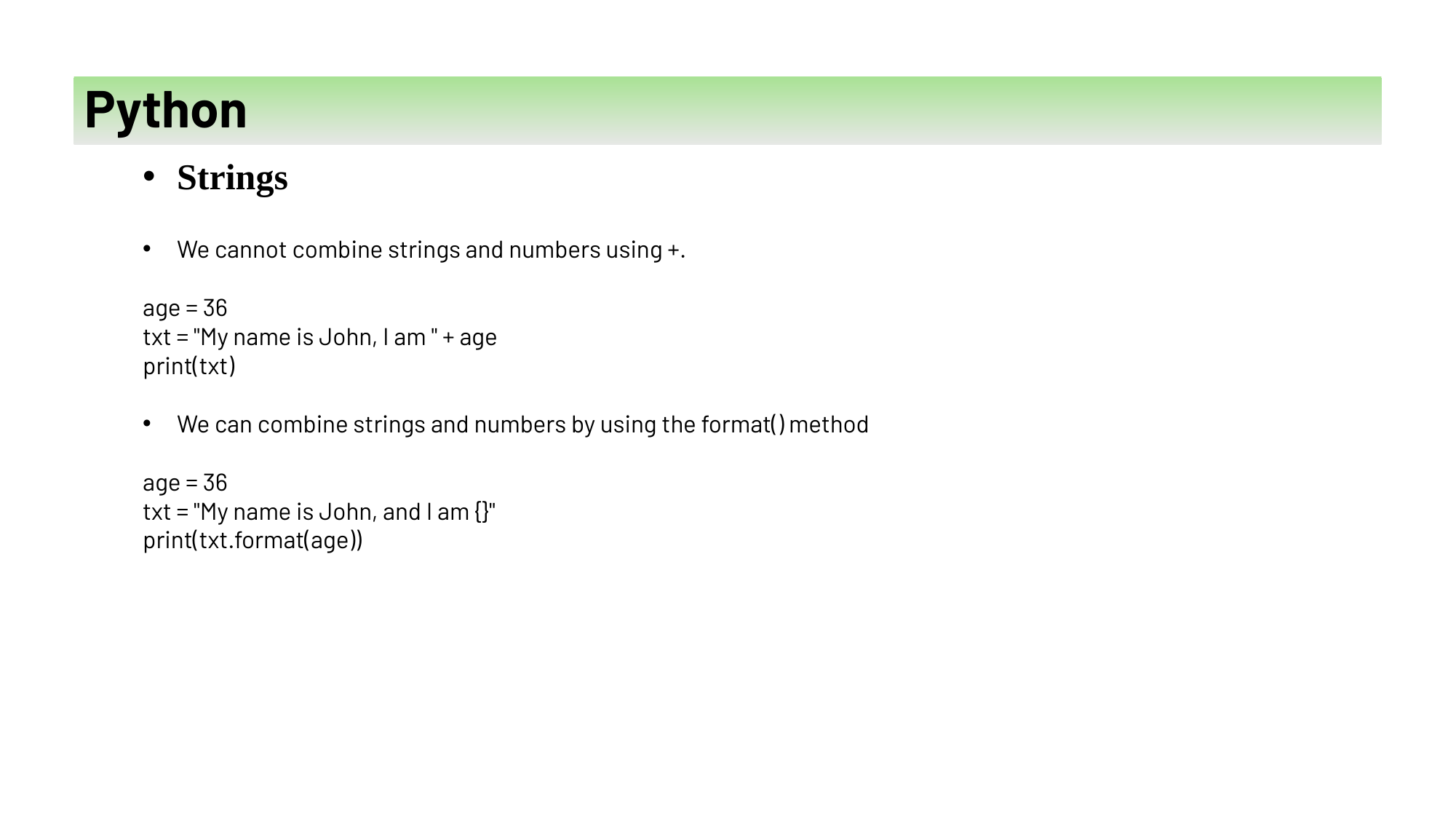

Python
Strings
We cannot combine strings and numbers using +.

age = 36
txt = "My name is John, I am " + age
print(txt)

We can combine strings and numbers by using the format() method

age = 36
txt = "My name is John, and I am {}"
print(txt.format(age))